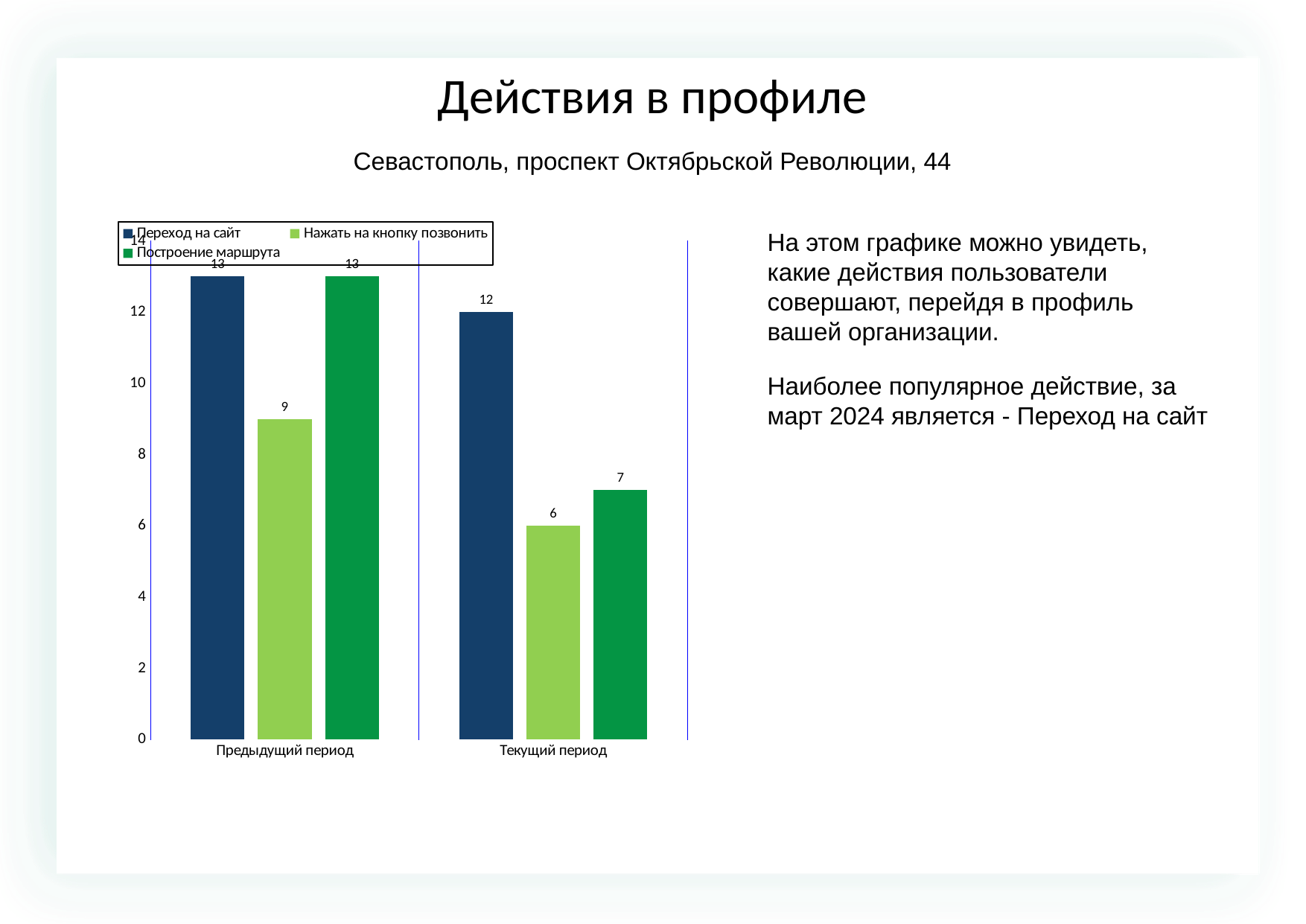

Действия в профиле
Севастополь, проспект Октябрьской Революции, 44

### Chart

| Category |  |  |  |
|---|---|---|---|
| Предыдущий период | 13.0 | 9.0 | 13.0 |
| Текущий период | 12.0 | 6.0 | 7.0 |
На этом графике можно увидеть, какие действия пользователи совершают, перейдя в профиль вашей организации.
Наиболее популярное действие, за март 2024 является - Переход на сайт